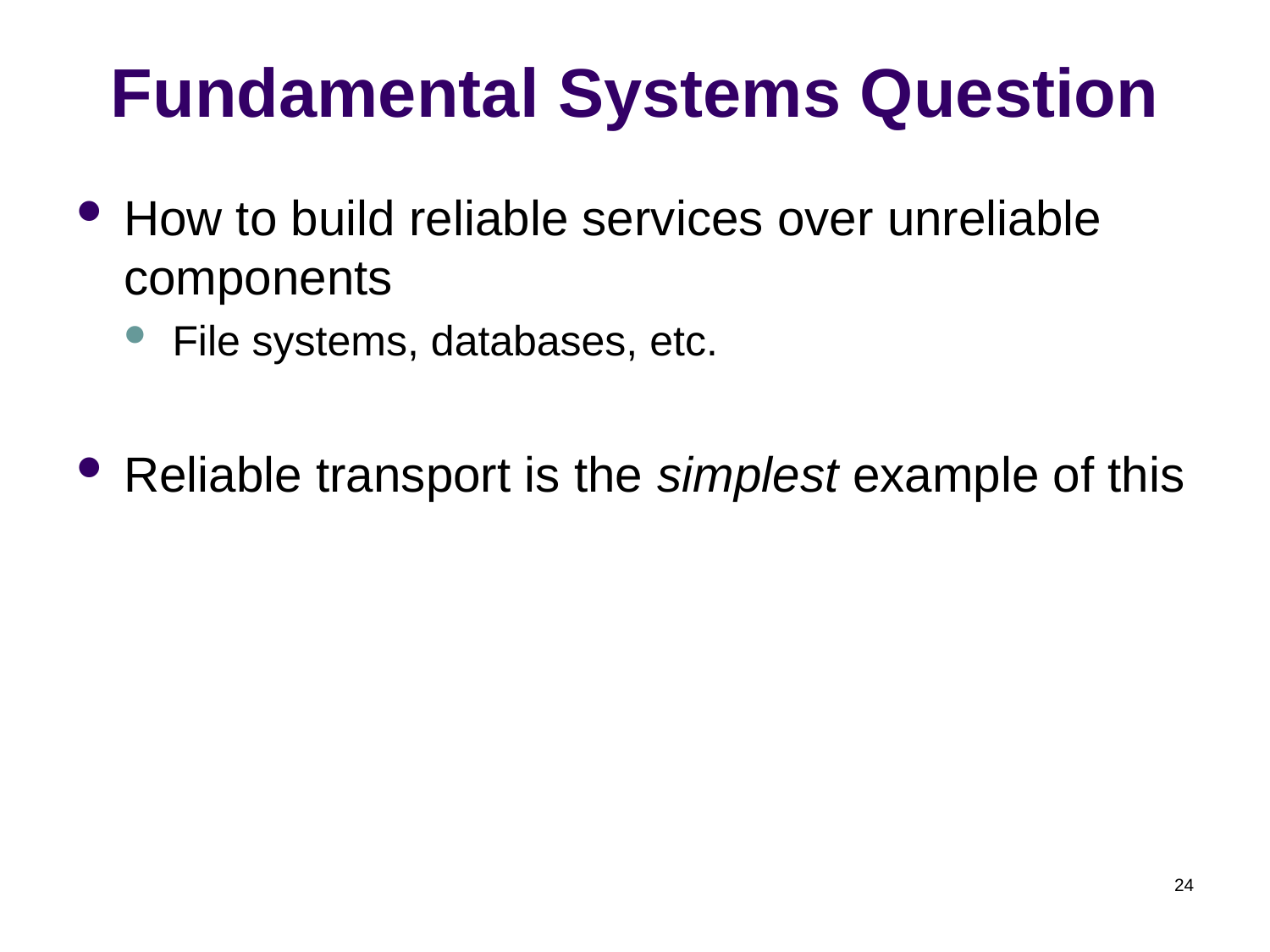

# Fundamental Systems Question
How to build reliable services over unreliable components
File systems, databases, etc.

Reliable transport is the simplest example of this
24